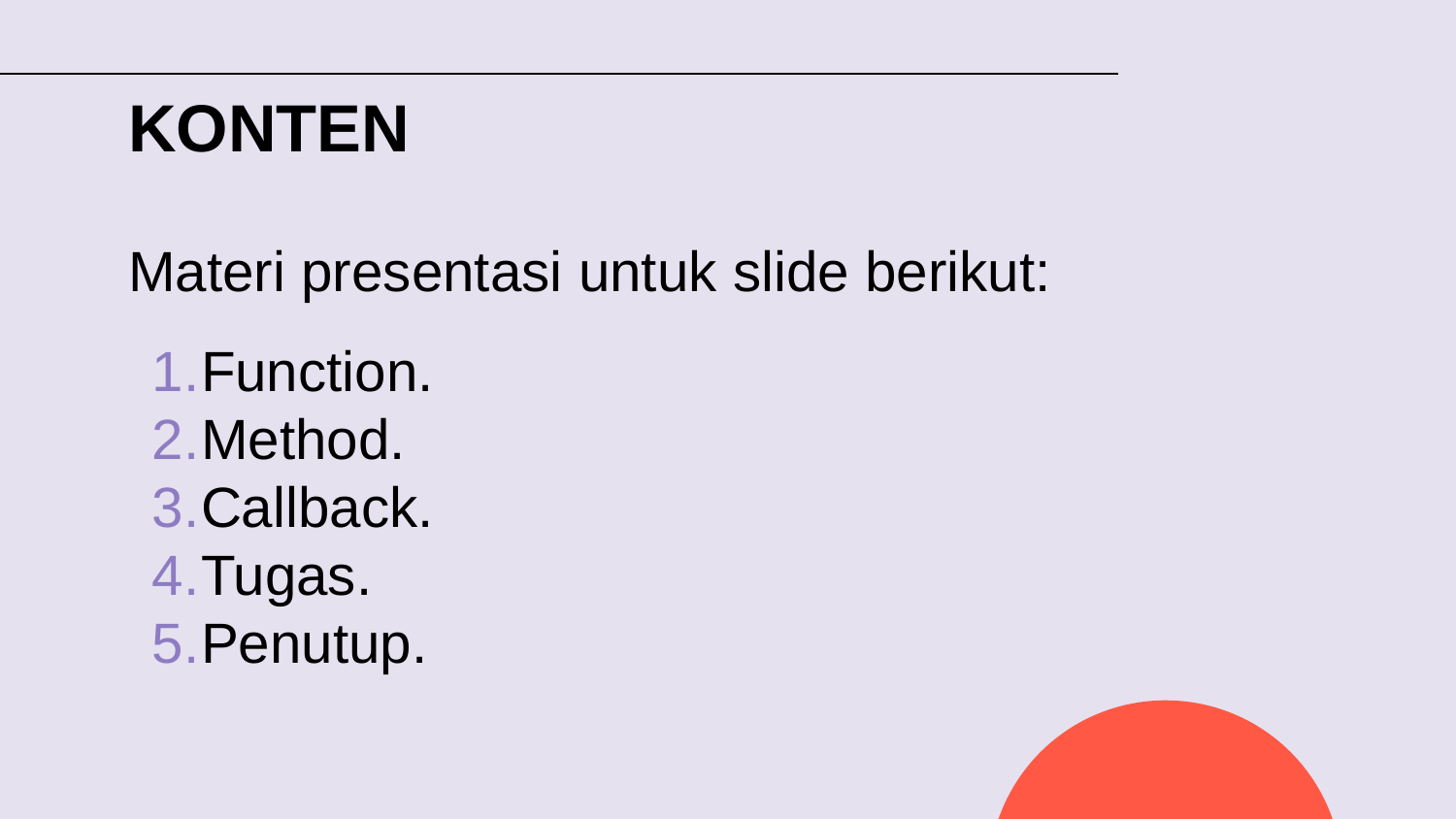

# KONTEN
Materi presentasi untuk slide berikut:
Function.
Method.
Callback.
Tugas.
Penutup.